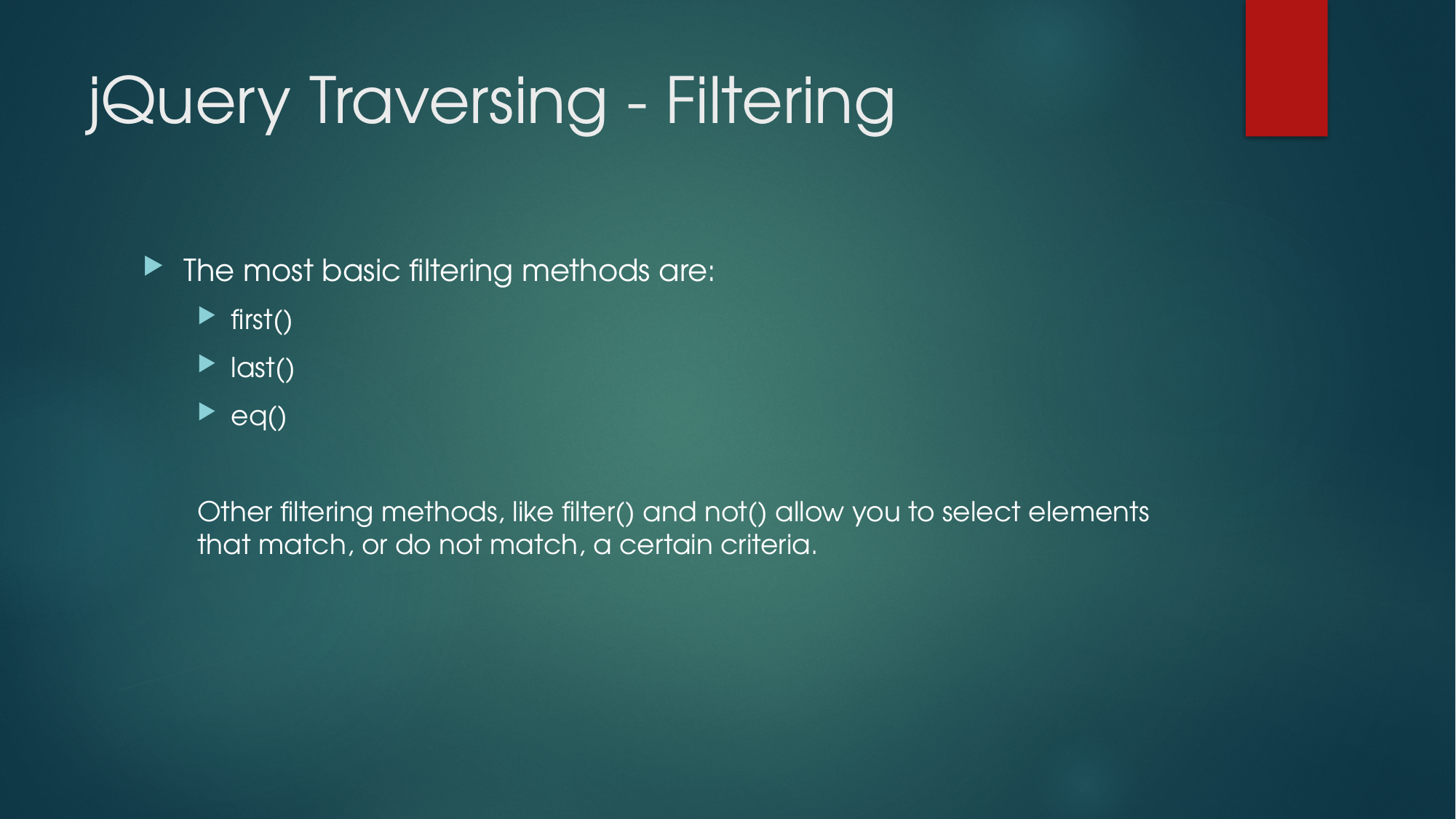

# jQuery Traversing - Filtering
The most basic filtering methods are:
first()
last()
eq()

Other filtering methods, like filter() and not() allow you to select elements that match, or do not match, a certain criteria.